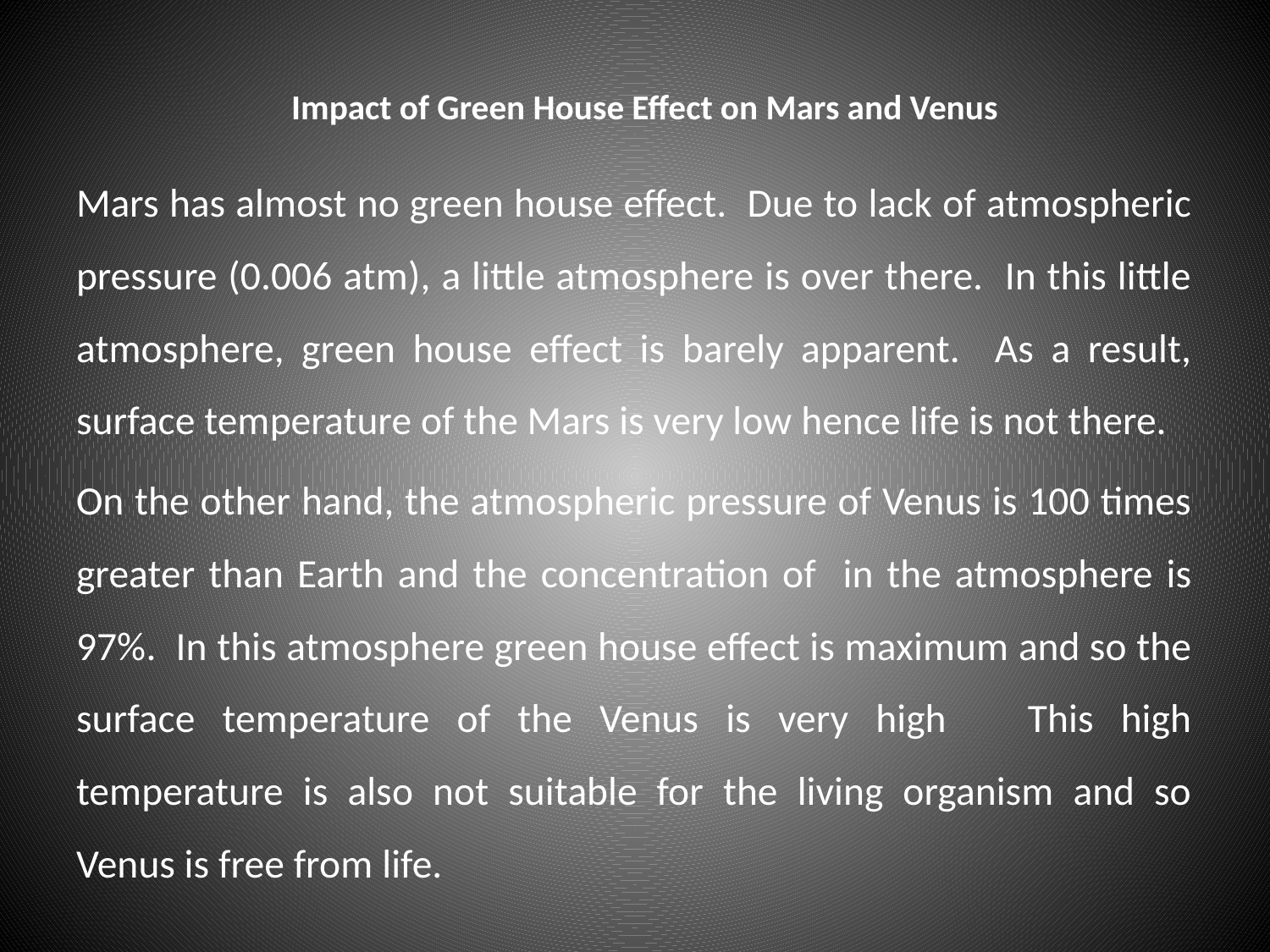

# Impact of Green House Effect on Mars and Venus
Mars has almost no green house effect.  Due to lack of atmospheric pressure (0.006 atm), a little atmosphere is over there.  In this little atmosphere, green house effect is barely apparent.  As a result, surface temperature of the Mars is very low hence life is not there.
On the other hand, the atmospheric pressure of Venus is 100 times greater than Earth and the concentration of  in the atmosphere is 97%.  In this atmosphere green house effect is maximum and so the surface temperature of the Venus is very high   This high temperature is also not suitable for the living organism and so Venus is free from life.